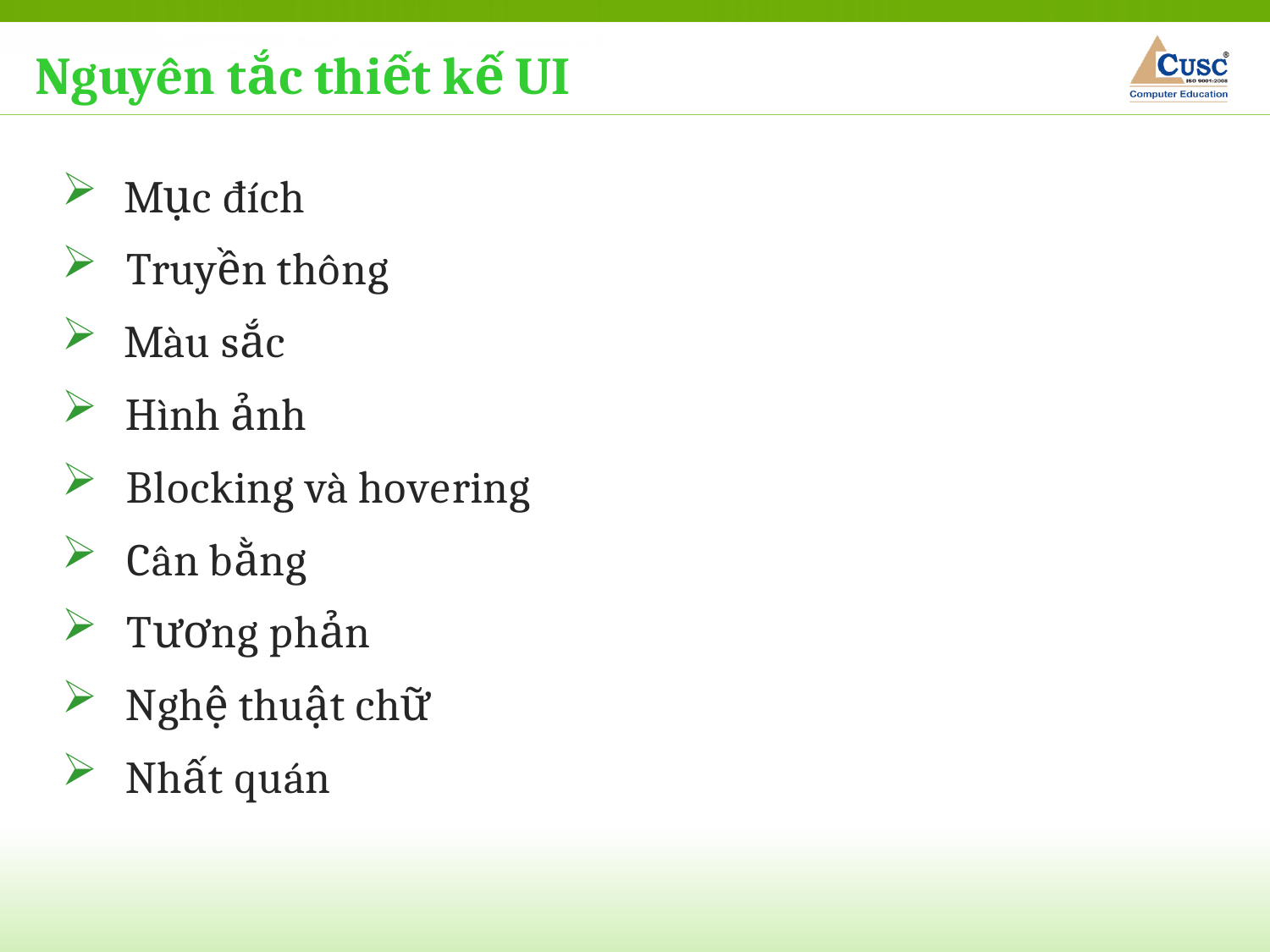

Nguyên tắc thiết kế UI
Mục đích
Truyền thông
Màu sắc
Hình ảnh
Blocking và hovering
Cân bằng
Tương phản
Nghệ thuật chữ
Nhất quán